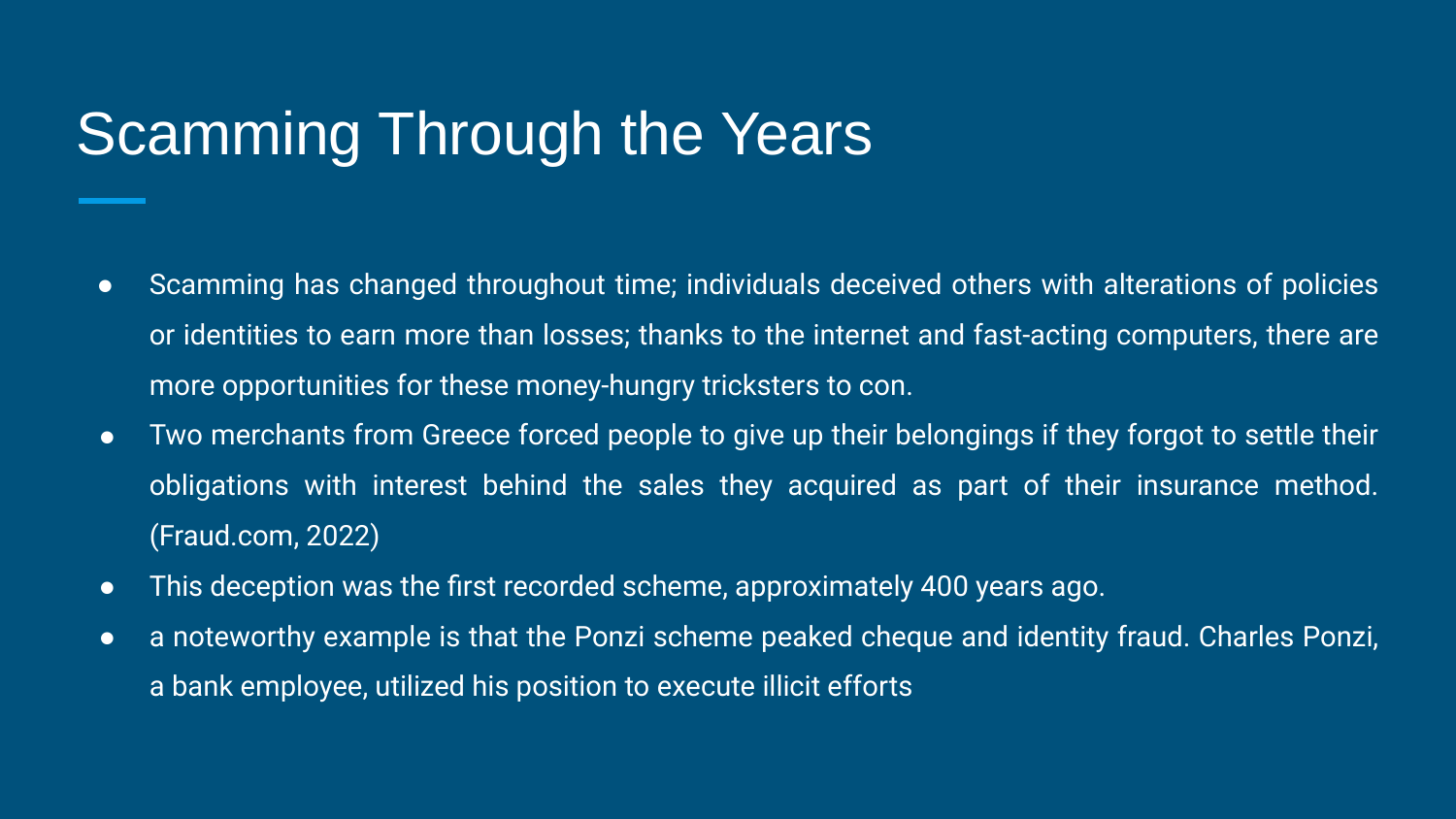

# Scamming Through the Years
Scamming has changed throughout time; individuals deceived others with alterations of policies or identities to earn more than losses; thanks to the internet and fast-acting computers, there are more opportunities for these money-hungry tricksters to con.
Two merchants from Greece forced people to give up their belongings if they forgot to settle their obligations with interest behind the sales they acquired as part of their insurance method. (Fraud.com, 2022)
This deception was the first recorded scheme, approximately 400 years ago.
a noteworthy example is that the Ponzi scheme peaked cheque and identity fraud. Charles Ponzi, a bank employee, utilized his position to execute illicit efforts